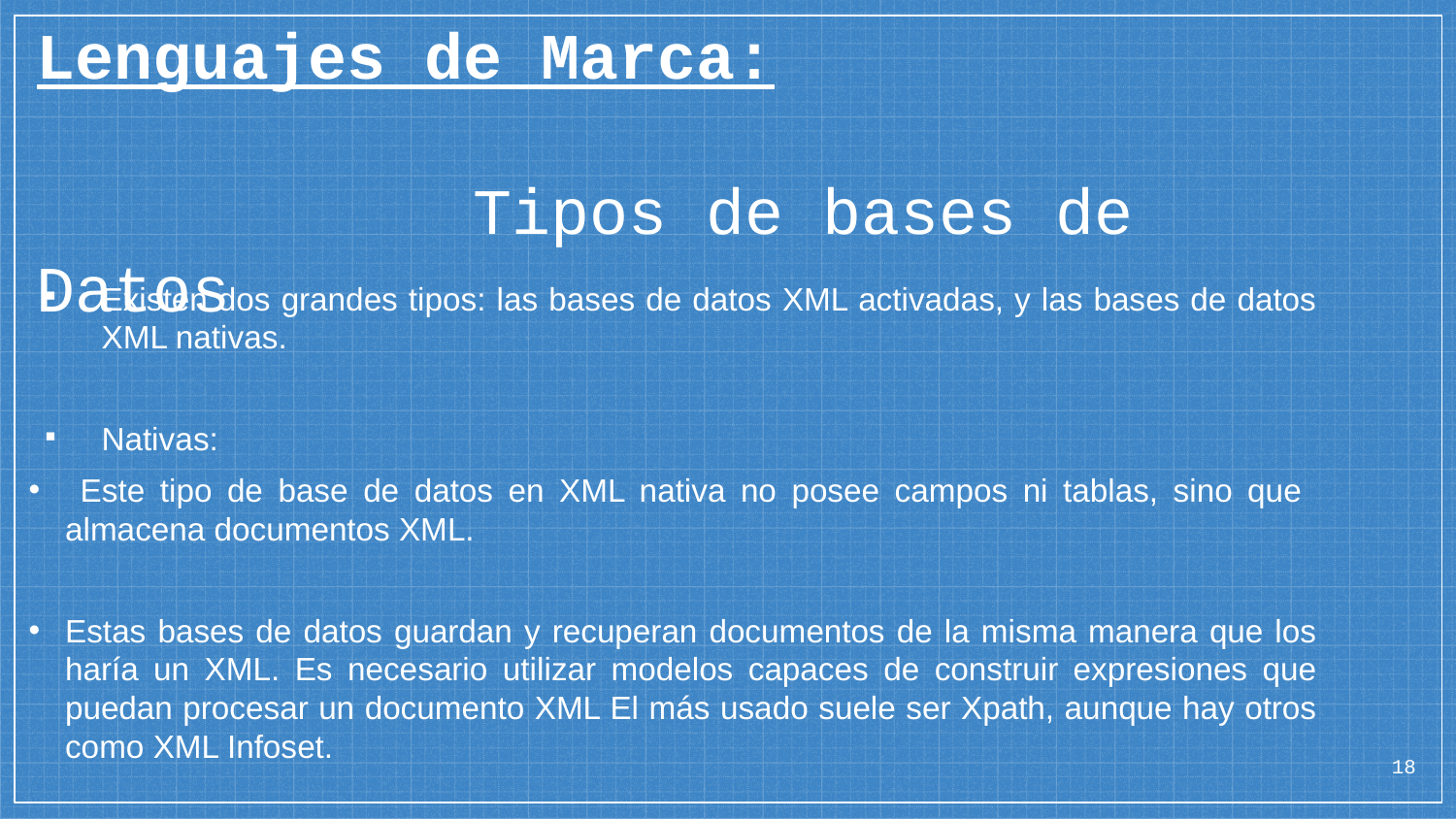

# Lenguajes de Marca:​ ​ Tipos de bases de Datos
Existen dos grandes tipos: las bases de datos XML activadas, y las bases de datos XML nativas.

Nativas:
 Este tipo de base de datos en XML nativa no posee campos ni tablas, sino que  almacena documentos XML.

Estas bases de datos guardan y recuperan documentos de la misma manera que los haría un XML. Es necesario utilizar modelos capaces de construir expresiones que puedan procesar un documento XML El más usado suele ser Xpath, aunque hay otros como XML Infoset.
18